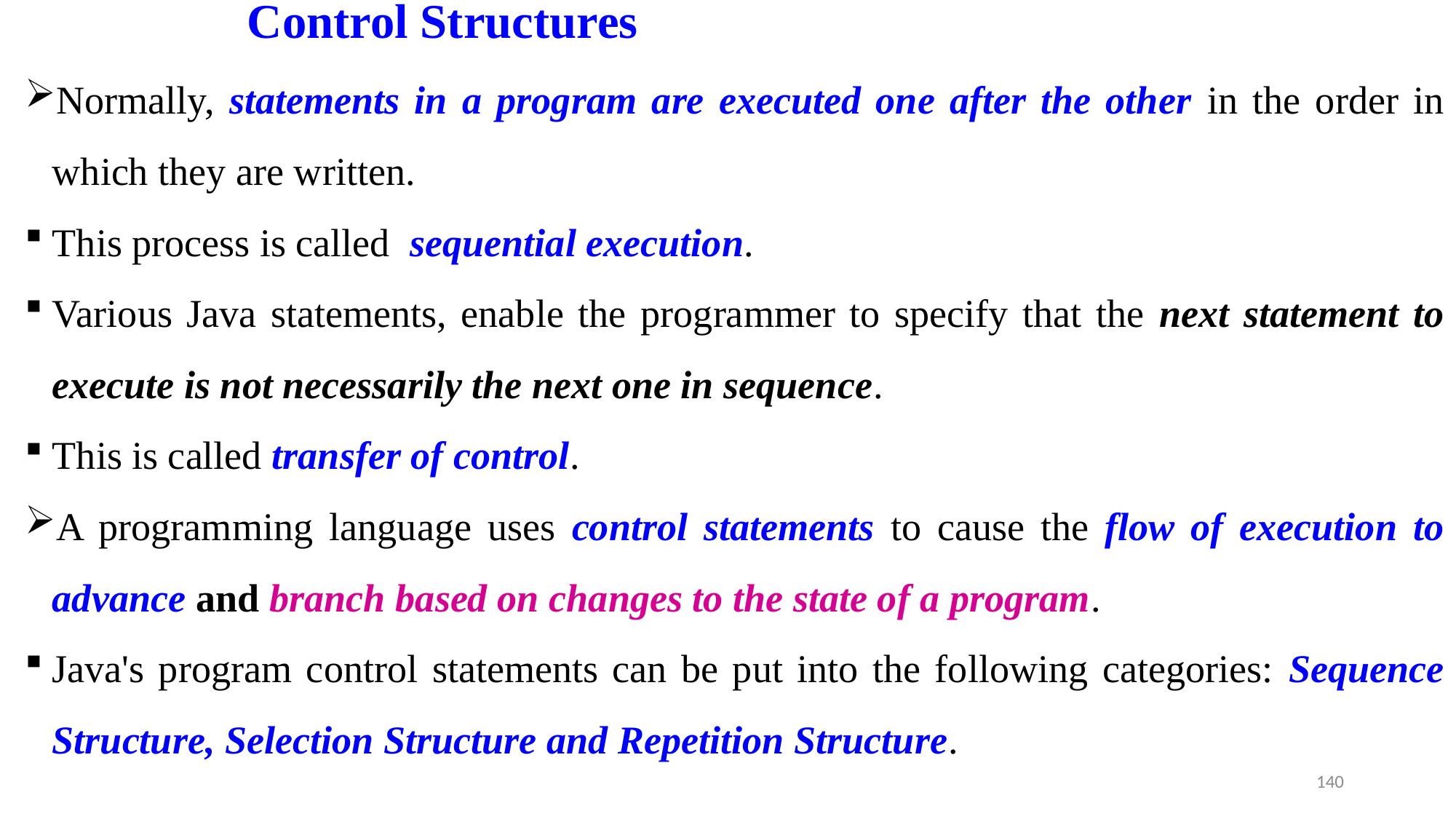

# Control Structures
Normally, statements in a program are executed one after the other in the order in which they are written.
This process is called  sequential execution.
Various Java statements, enable the programmer to specify that the next statement to execute is not necessarily the next one in sequence.
This is called transfer of control.
A programming language uses control statements to cause the flow of execution to advance and branch based on changes to the state of a program.
Java's program control statements can be put into the following categories: Sequence Structure, Selection Structure and Repetition Structure.
140